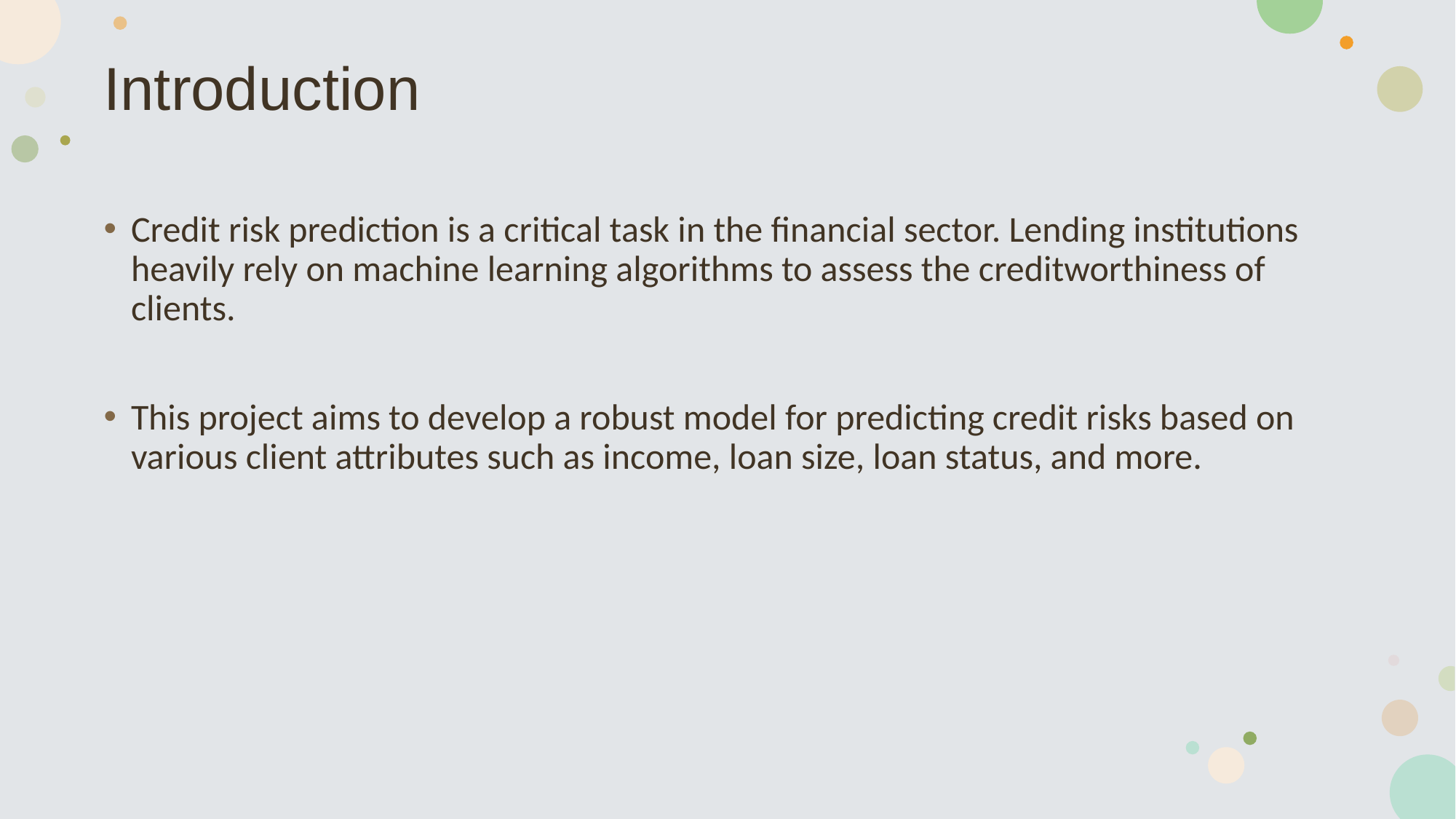

# Introduction

Credit risk prediction is a critical task in the financial sector. Lending institutions heavily rely on machine learning algorithms to assess the creditworthiness of clients.

This project aims to develop a robust model for predicting credit risks based on various client attributes such as income, loan size, loan status, and more.